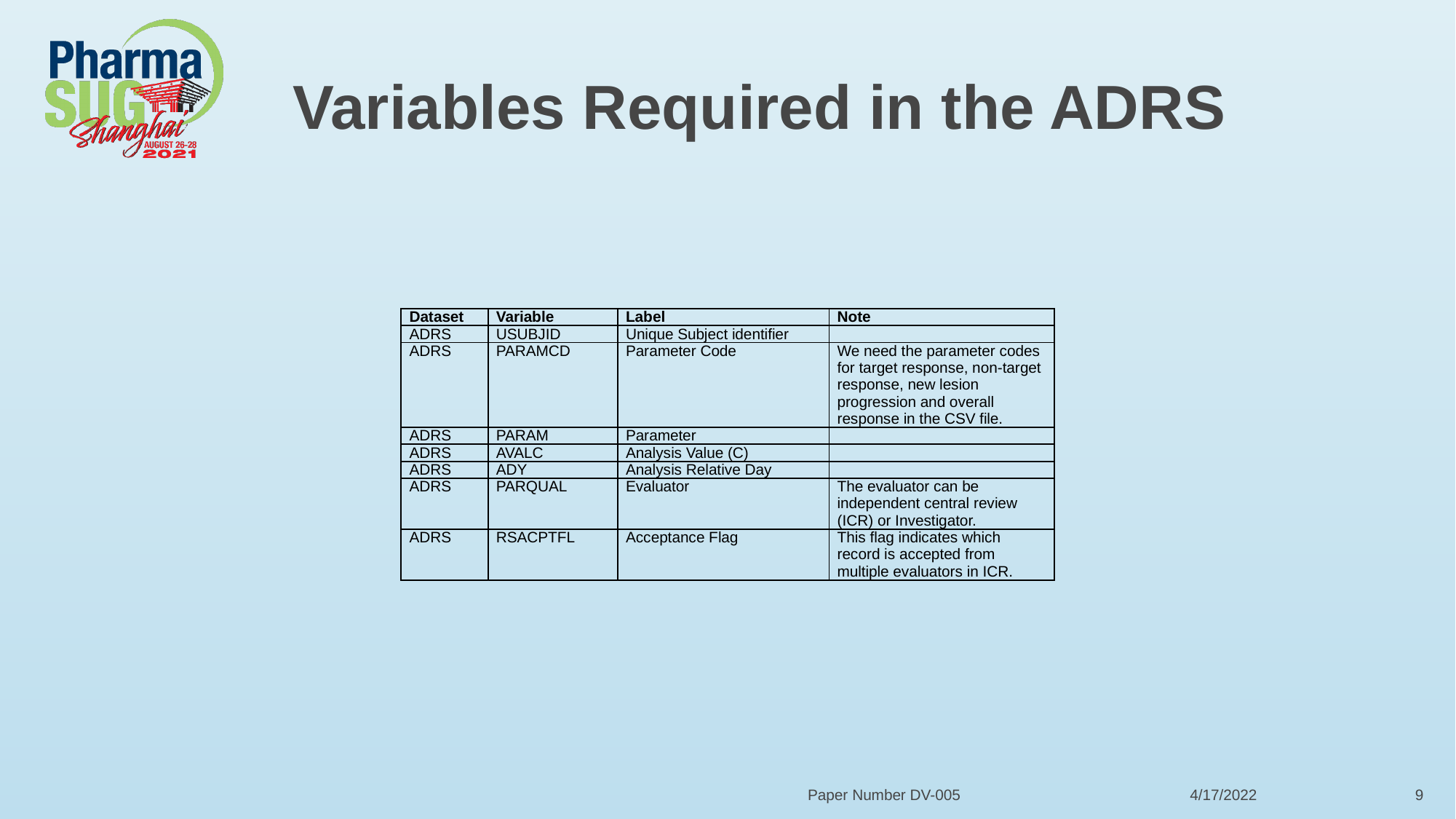

# Variables Required in the ADRS
| Dataset | Variable | Label | Note |
| --- | --- | --- | --- |
| ADRS | USUBJID | Unique Subject identifier |  |
| ADRS | PARAMCD | Parameter Code | We need the parameter codes for target response, non-target response, new lesion progression and overall response in the CSV file. |
| ADRS | PARAM | Parameter |  |
| ADRS | AVALC | Analysis Value (C) |  |
| ADRS | ADY | Analysis Relative Day |  |
| ADRS | PARQUAL | Evaluator | The evaluator can be independent central review (ICR) or Investigator. |
| ADRS | RSACPTFL | Acceptance Flag | This flag indicates which record is accepted from multiple evaluators in ICR. |
Paper Number DV-005
4/17/2022
9